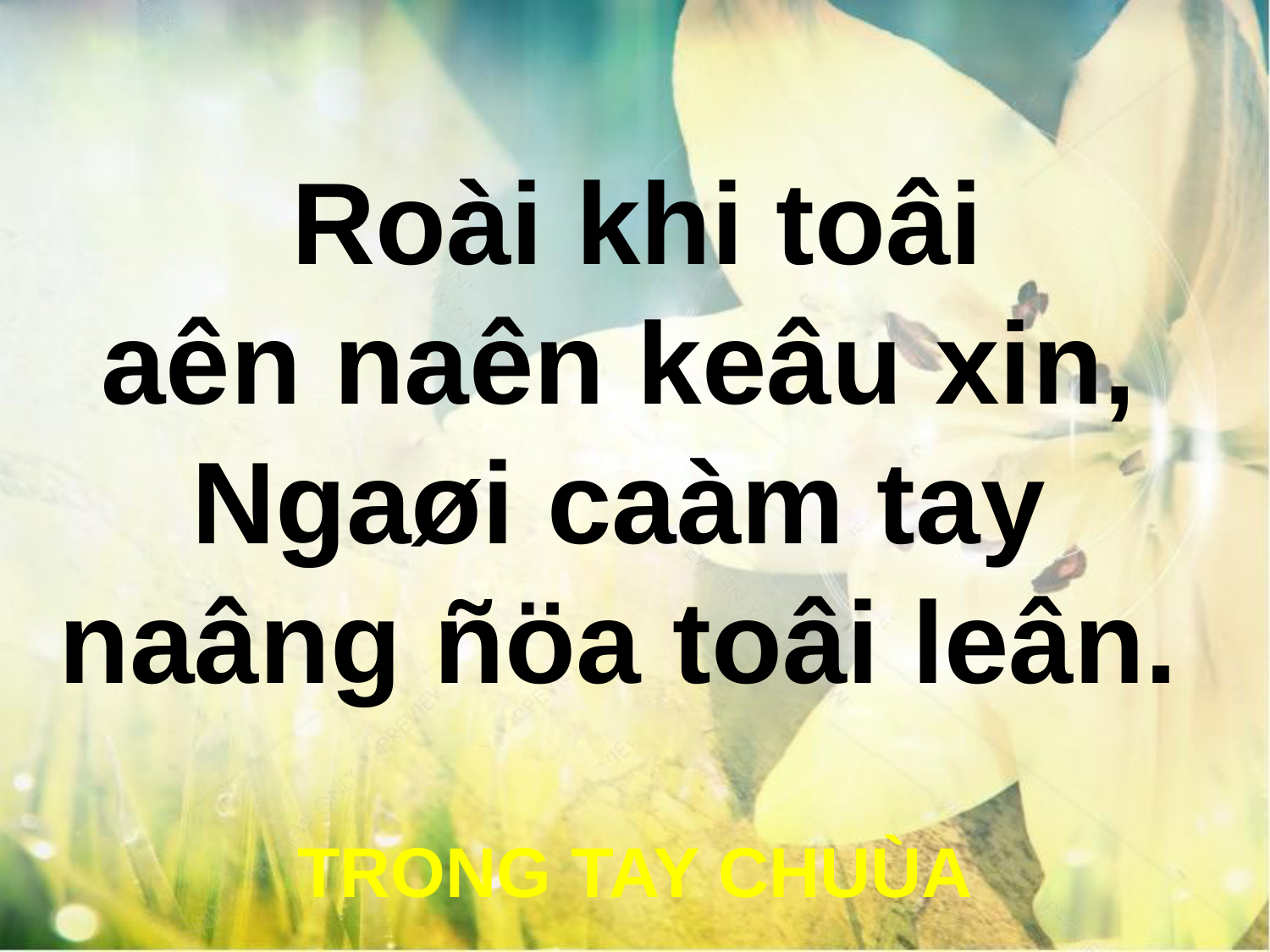

Roài khi toâi
aên naên keâu xin,
Ngaøi caàm tay
naâng ñöa toâi leân.
TRONG TAY CHUÙA